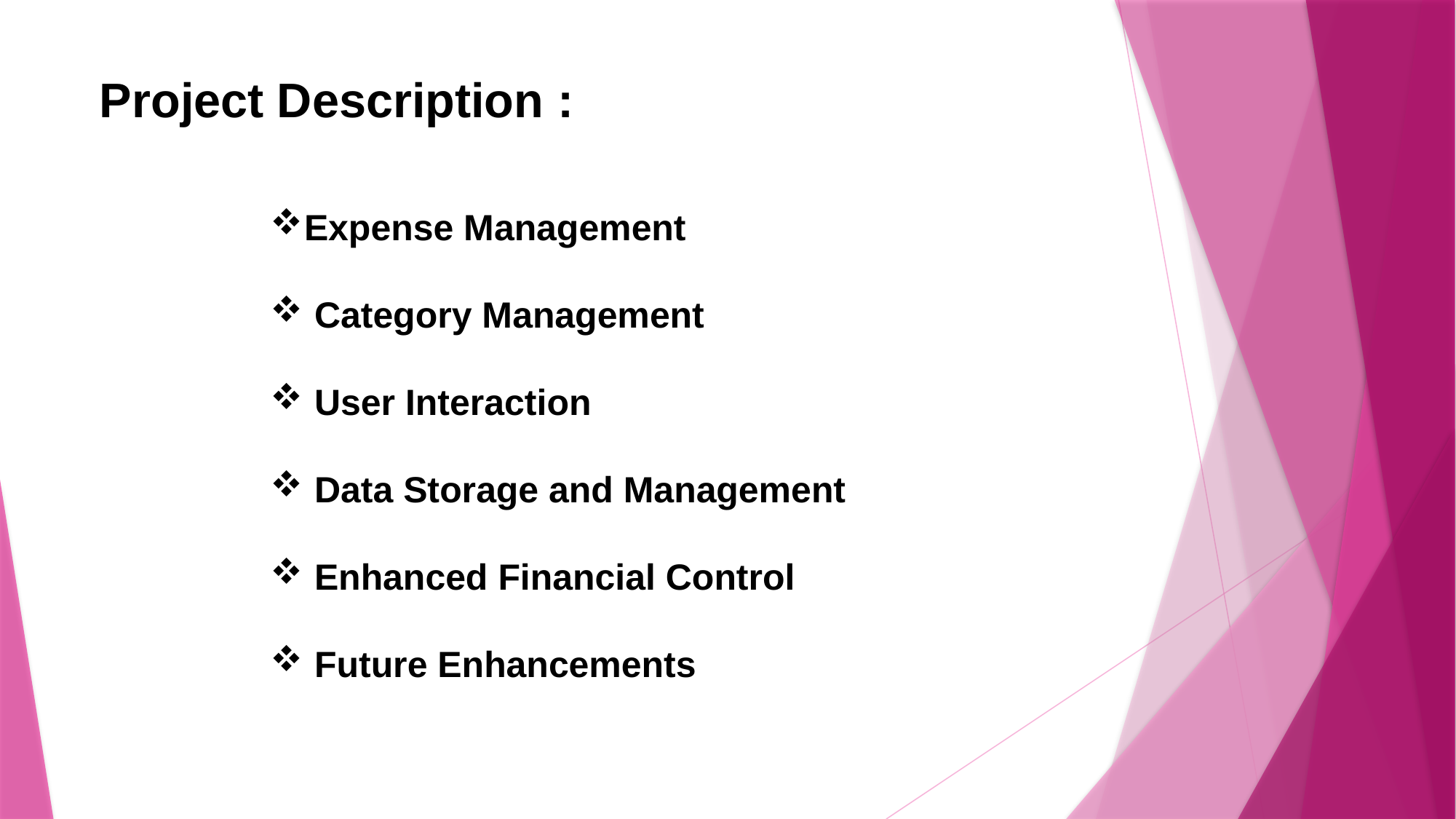

Project Description :
Expense Management

 Category Management

 User Interaction

 Data Storage and Management

 Enhanced Financial Control

 Future Enhancements